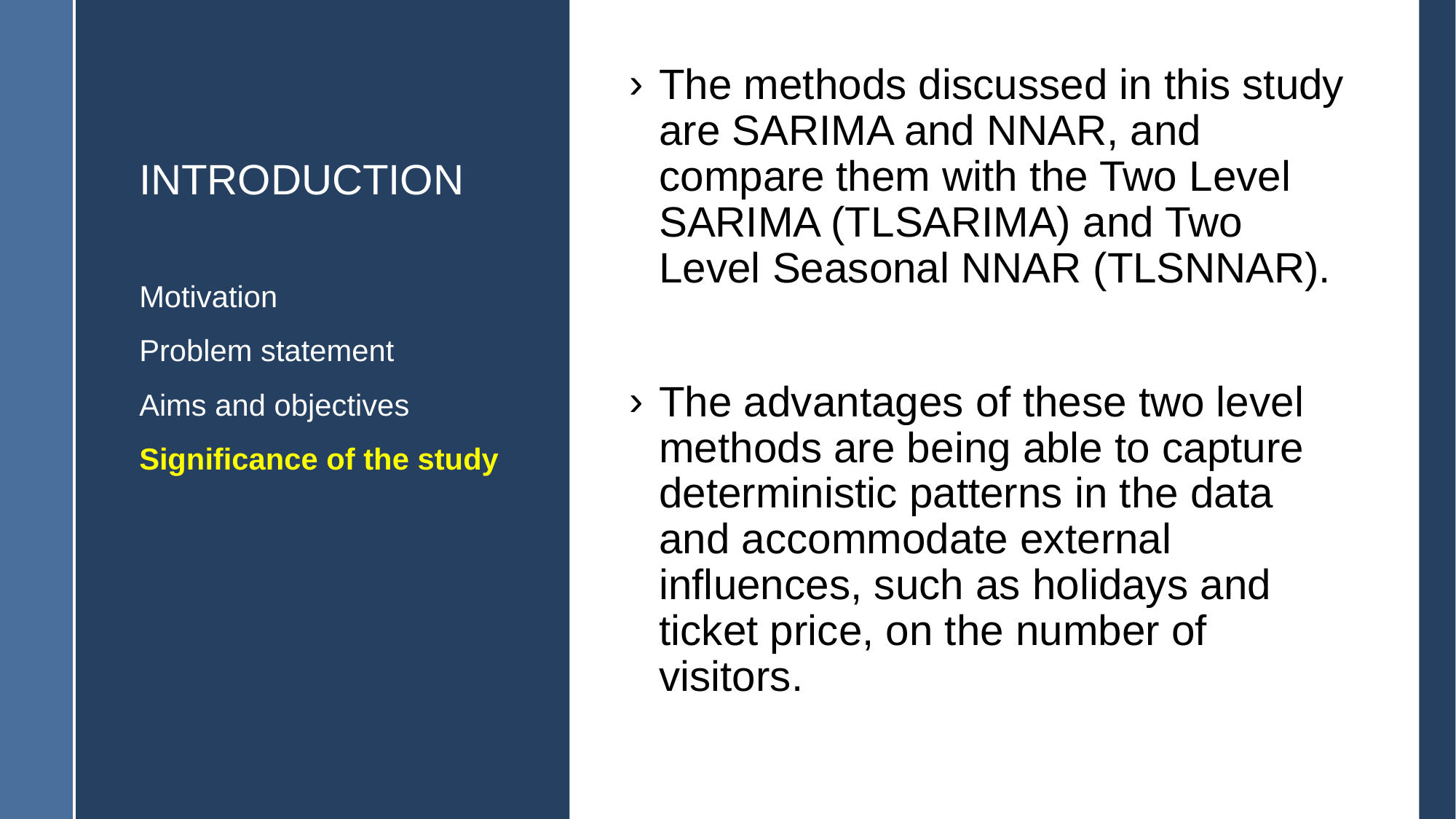

# Introduction
The methods discussed in this study are SARIMA and NNAR, and compare them with the Two Level SARIMA (TLSARIMA) and Two Level Seasonal NNAR (TLSNNAR).

The advantages of these two level methods are being able to capture deterministic patterns in the data and accommodate external influences, such as holidays and ticket price, on the number of visitors.

Motivation
Problem statement
Aims and objectives
Significance of the study